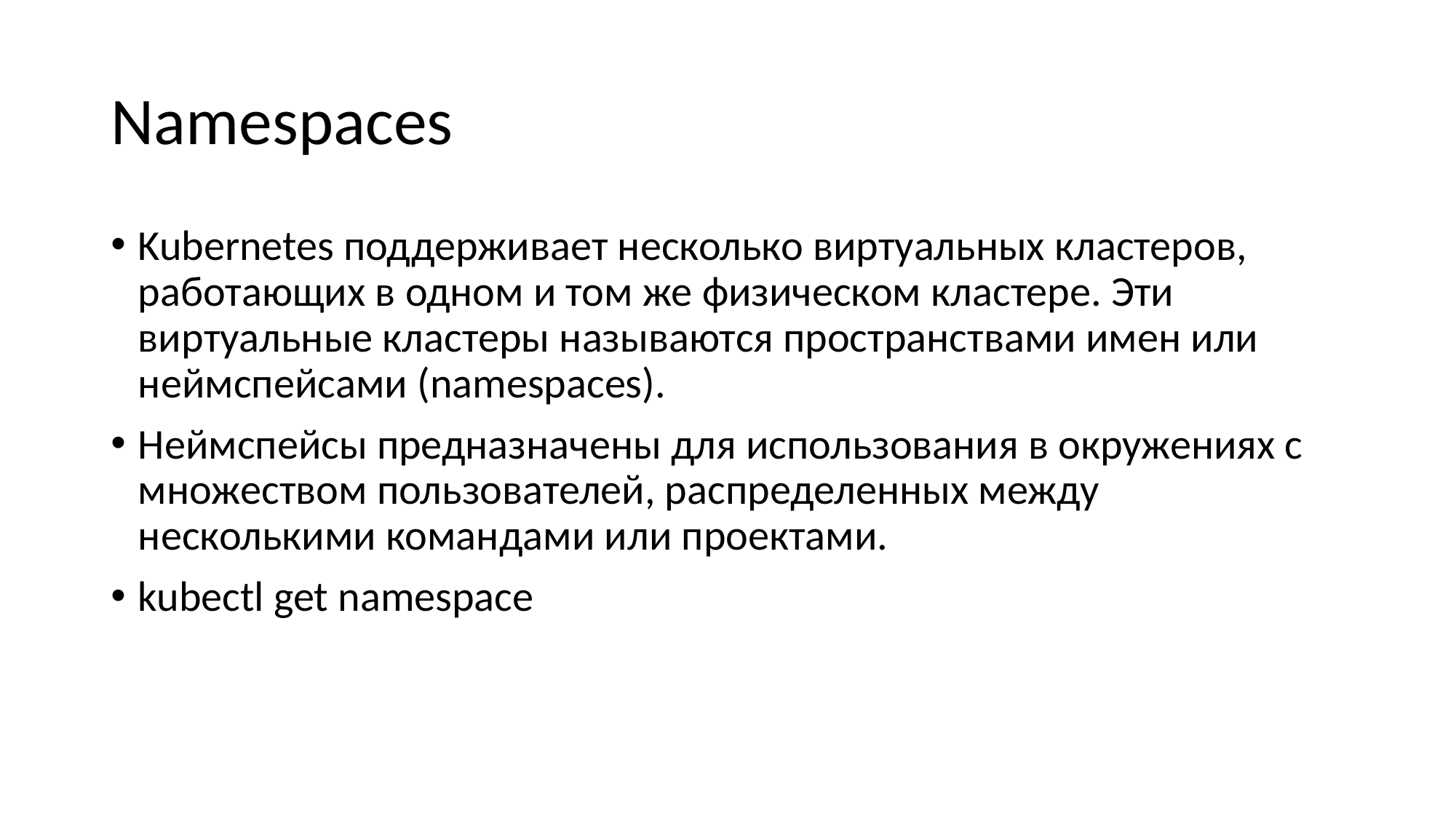

# Namespaces
Kubernetes поддерживает несколько виртуальных кластеров, работающих в одном и том же физическом кластере. Эти виртуальные кластеры называются пространствами имен или неймспейсами (namespaces).
Неймспейсы предназначены для использования в окружениях с множеством пользователей, распределенных между несколькими командами или проектами.
kubectl get namespace